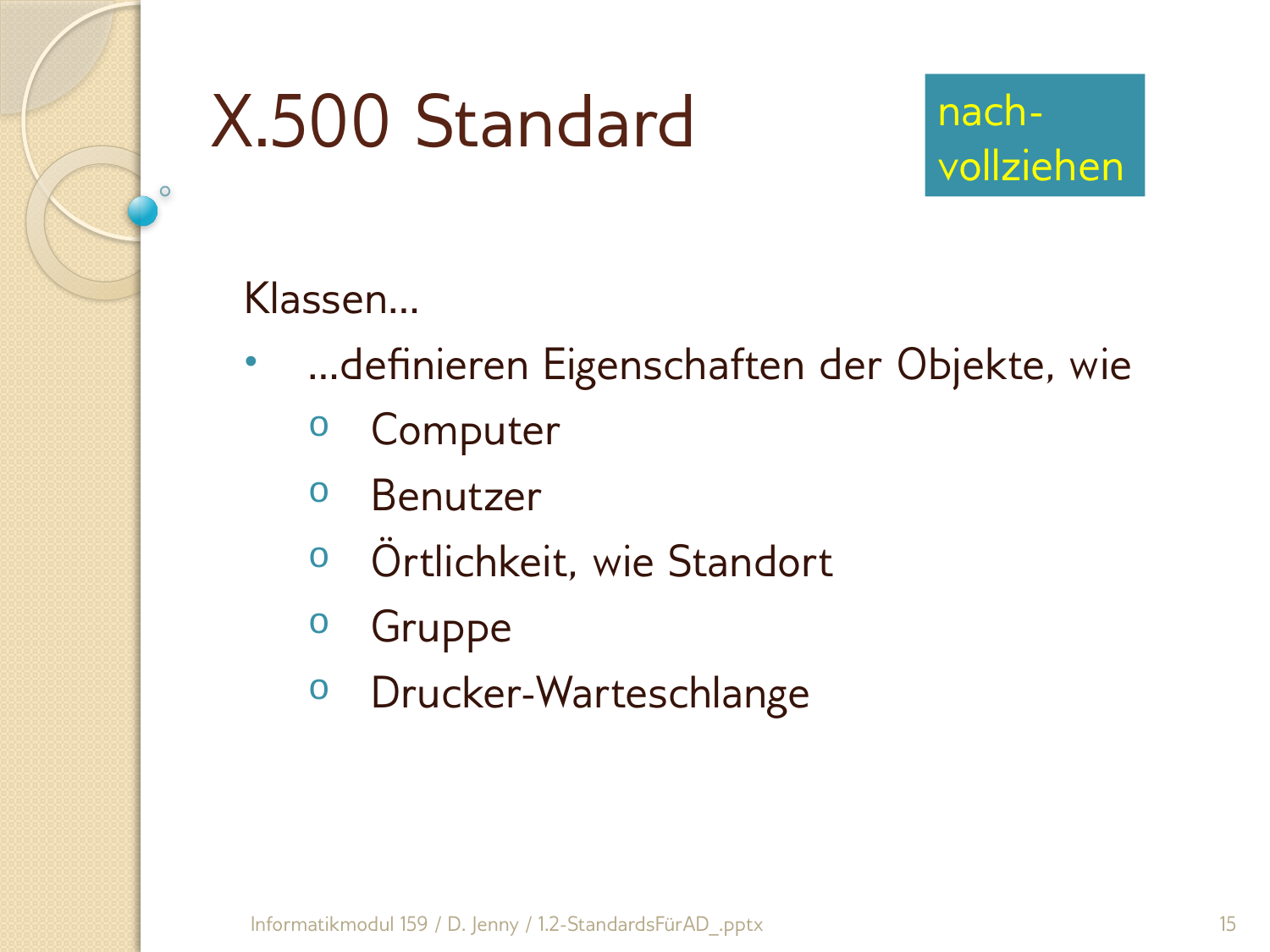

# X.500 Standard
nach-vollziehen
Klassen…
…definieren Eigenschaften der Objekte, wie
Computer
Benutzer
Örtlichkeit, wie Standort
Gruppe
Drucker-Warteschlange
Informatikmodul 159 / D. Jenny / 1.2-StandardsFürAD_.pptx
15